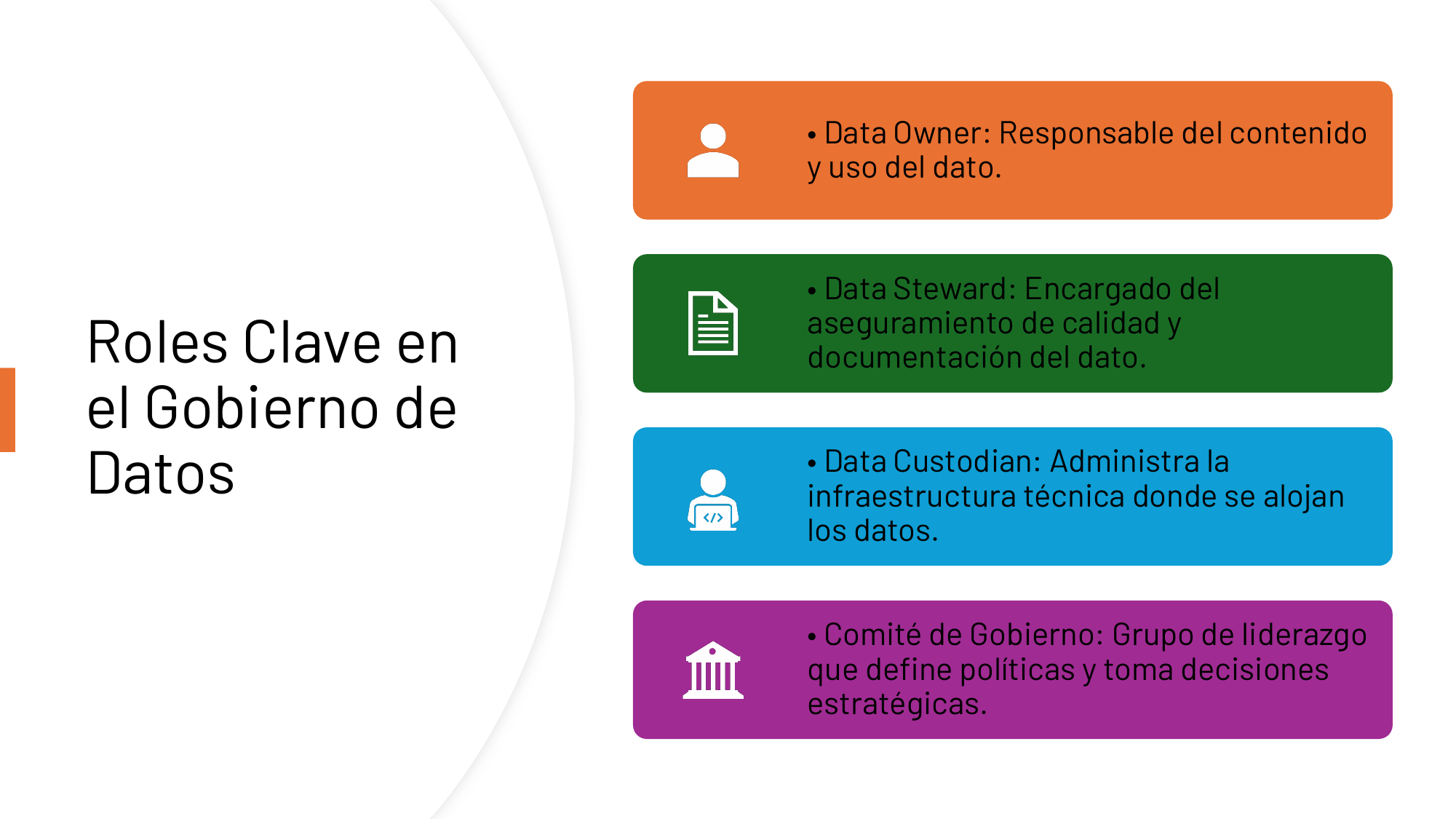

• Data Owner: Responsable del contenido y uso del dato.
• Data Steward: Encargado del aseguramiento de calidad y documentación del dato.
• Data Custodian: Administra la infraestructura técnica donde se alojan los datos.
• Comité de Gobierno: Grupo de liderazgo que define políticas y toma decisiones estratégicas.
# Roles Clave en el Gobierno de Datos